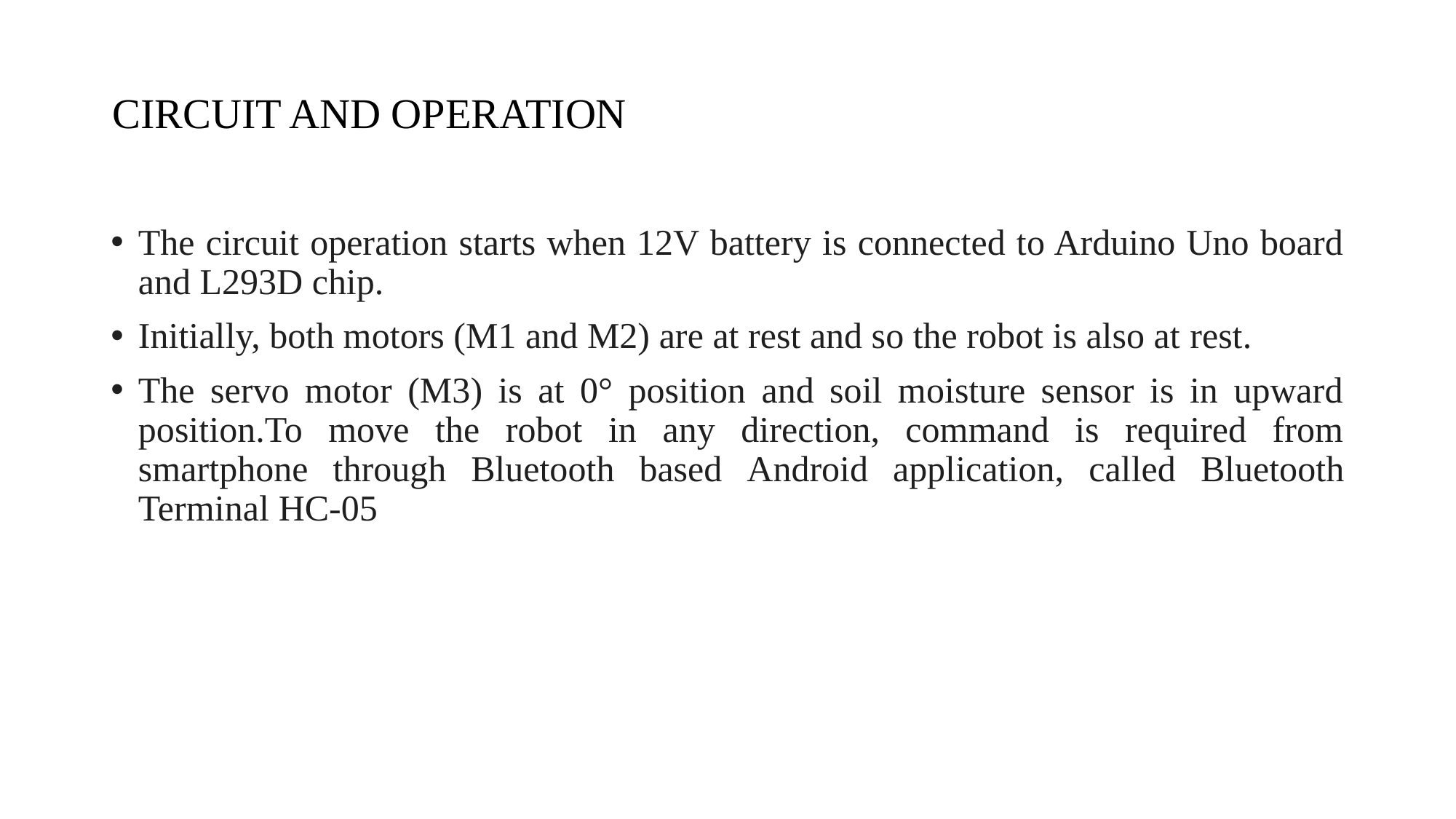

# CIRCUIT AND OPERATION
The circuit operation starts when 12V battery is connected to Arduino Uno board and L293D chip.
Initially, both motors (M1 and M2) are at rest and so the robot is also at rest.
The servo motor (M3) is at 0° position and soil moisture sensor is in upward position.To move the robot in any direction, command is required from smartphone through Bluetooth based Android application, called Bluetooth Terminal HC-05